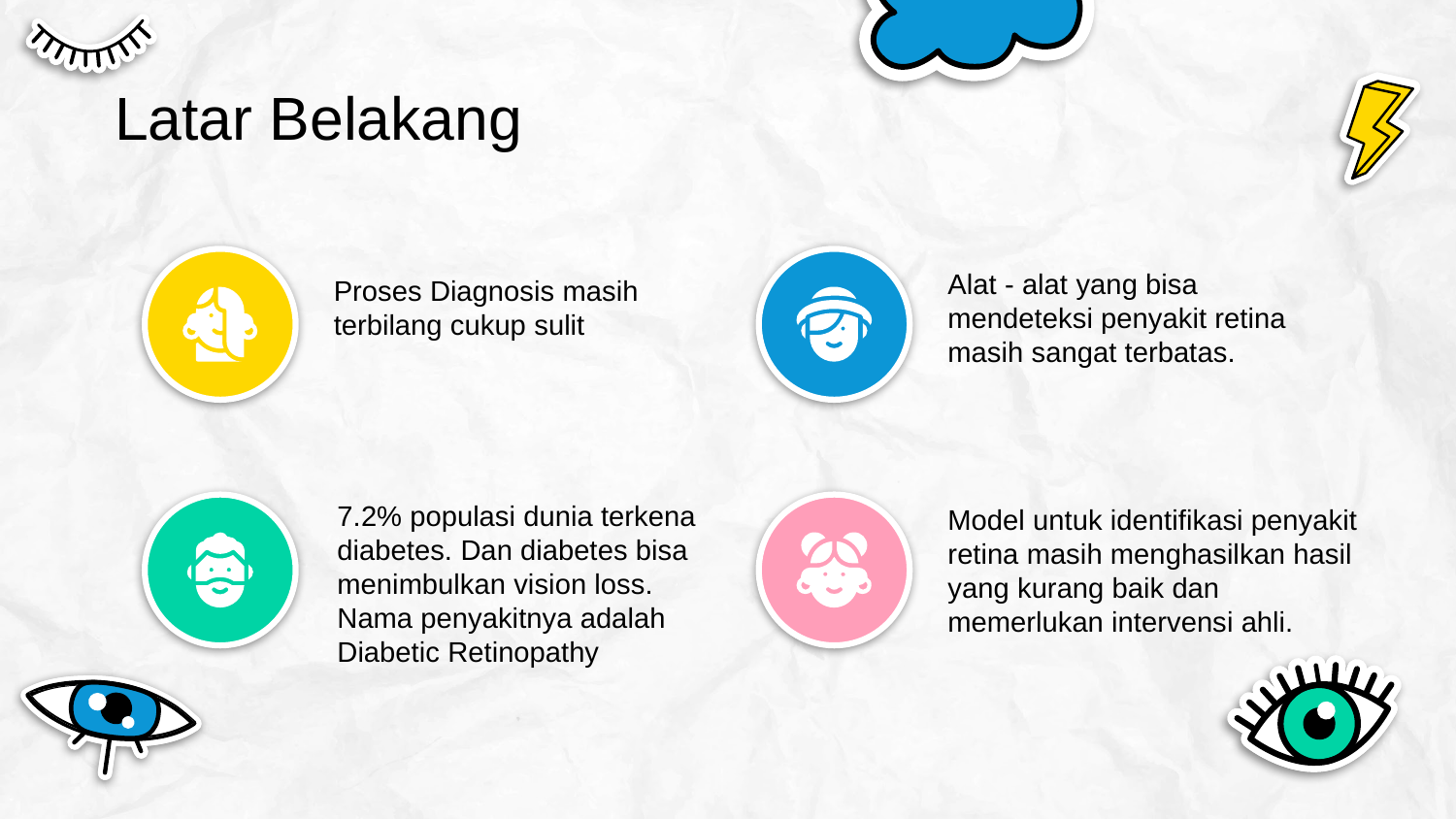

# Latar Belakang

Alat - alat yang bisa mendeteksi penyakit retina masih sangat terbatas.
Proses Diagnosis masih terbilang cukup sulit

7.2% populasi dunia terkena diabetes. Dan diabetes bisa menimbulkan vision loss. Nama penyakitnya adalah Diabetic Retinopathy
Model untuk identifikasi penyakit retina masih menghasilkan hasil yang kurang baik dan memerlukan intervensi ahli.